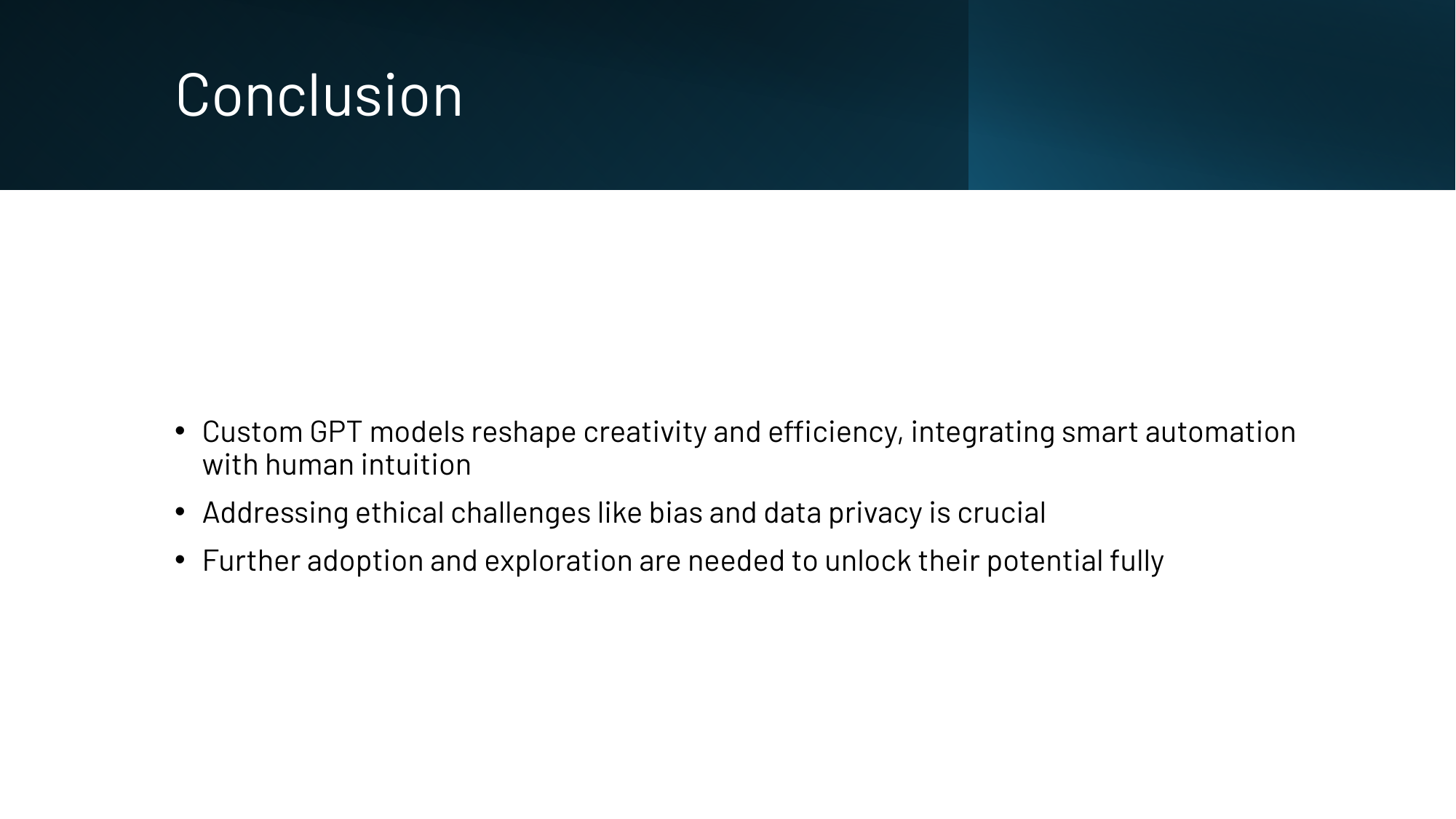

# Conclusion
Custom GPT models reshape creativity and efficiency, integrating smart automation with human intuition
Addressing ethical challenges like bias and data privacy is crucial
Further adoption and exploration are needed to unlock their potential fully